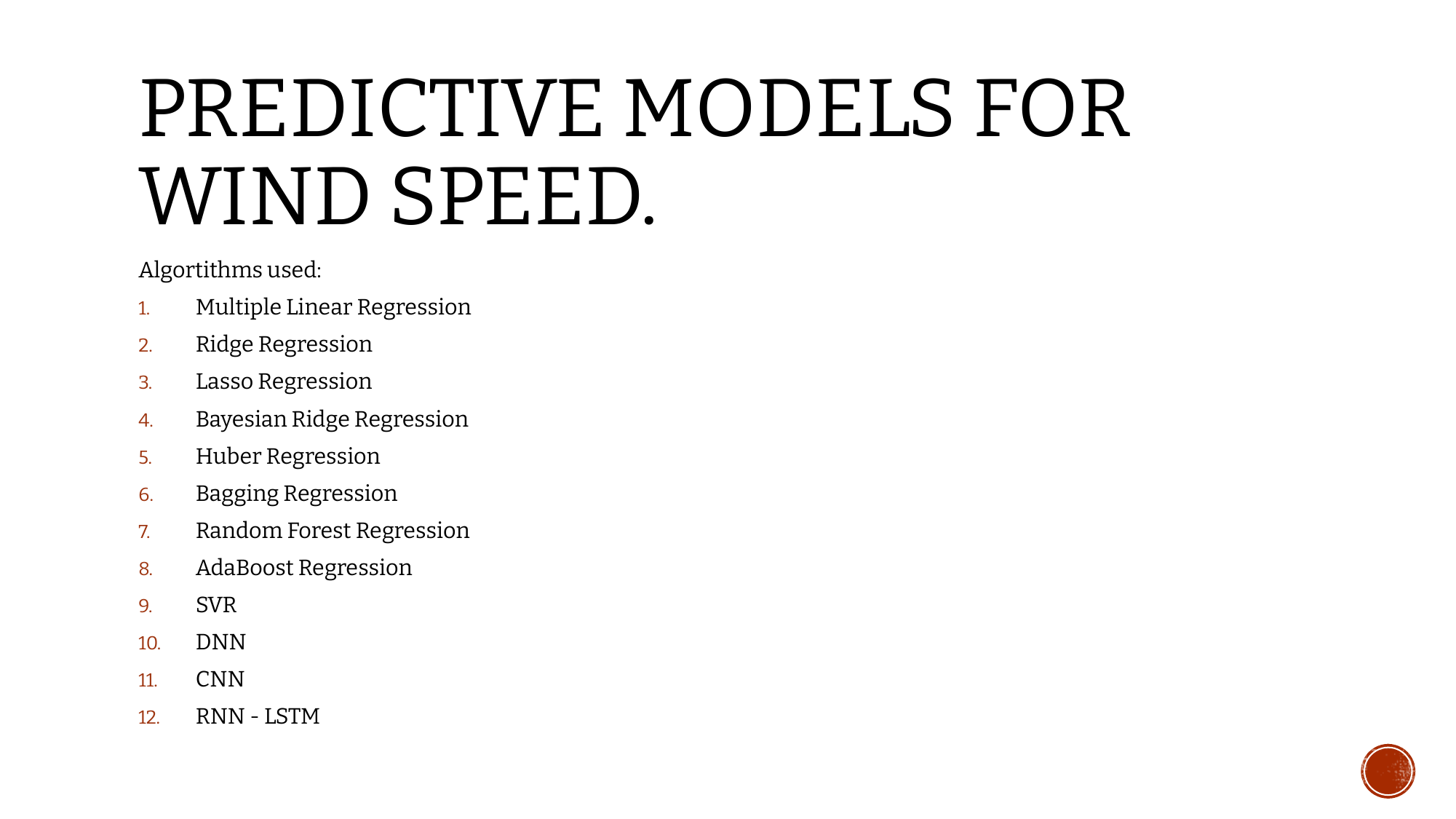

# Predictive Models for Wind Speed.
Algortithms used:
Multiple Linear Regression
Ridge Regression
Lasso Regression
Bayesian Ridge Regression
Huber Regression
Bagging Regression
Random Forest Regression
AdaBoost Regression
SVR
DNN
CNN
RNN - LSTM